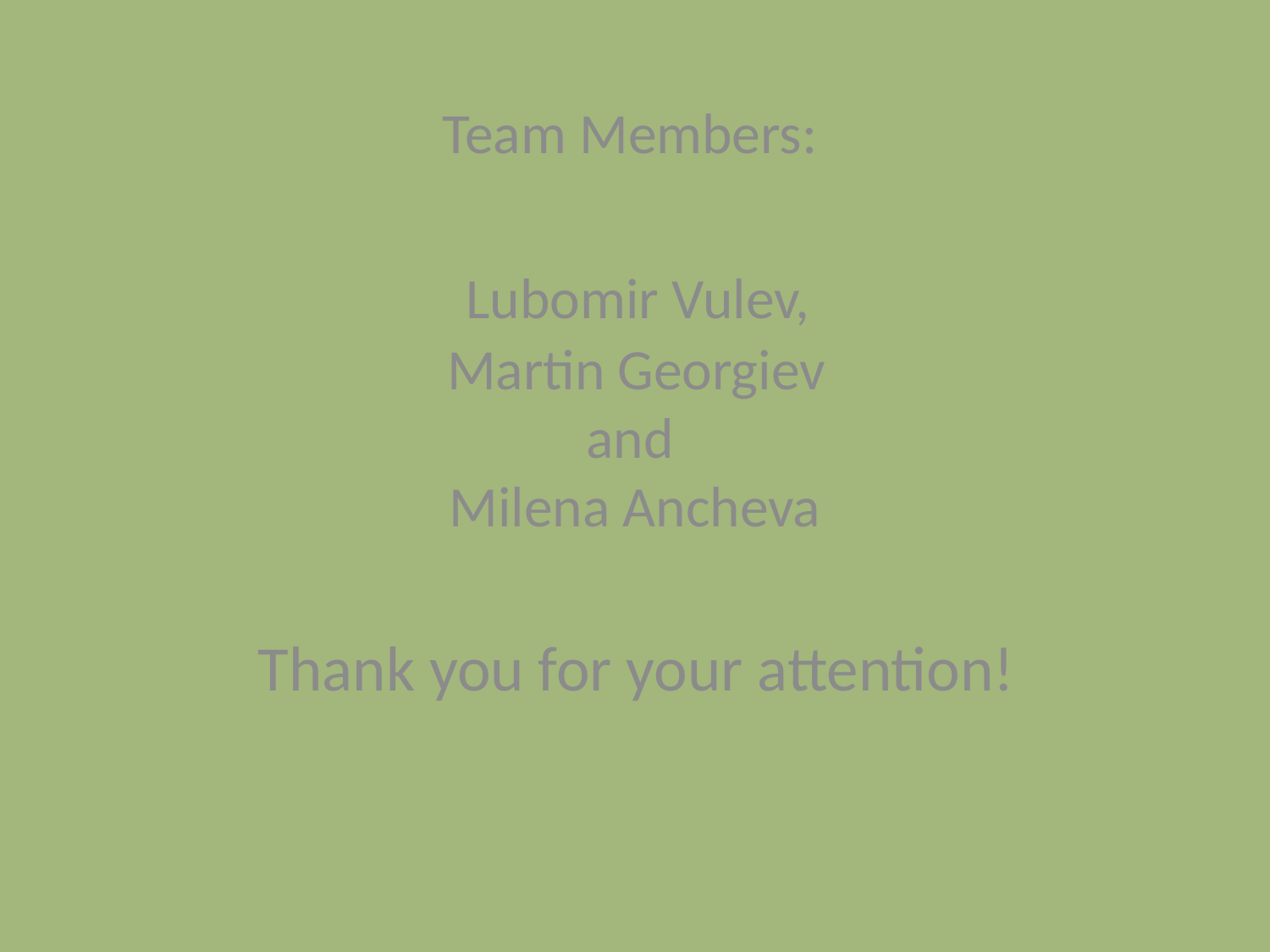

# Team Members: Lubomir Vulev, Martin Georgiev and Milena Ancheva Thank you for your attention!